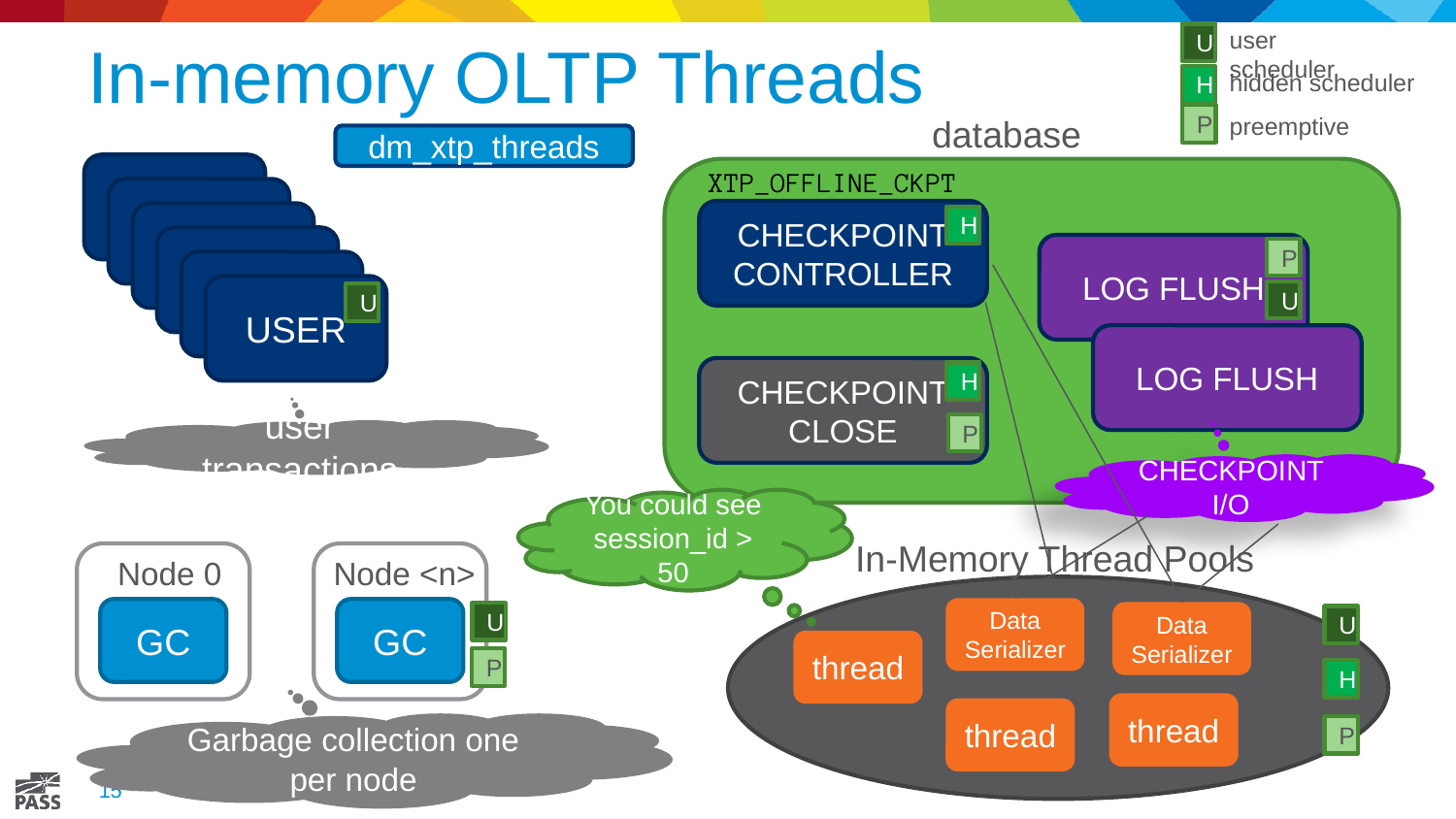

user scheduler
U
# In-memory OLTP Threads
hidden scheduler
H
preemptive
database
P
dm_xtp_threads
USER
XTP_OFFLINE_CKPT

USER
CHECKPOINT
CONTROLLER
USER
H
USER
LOG FLUSH
P
USER
USER
U
U
LOG FLUSH
CHECKPOINT
CLOSE
H
P
user transactions
CHECKPOINT I/O
You could see session_id > 50
In-Memory Thread Pools

Node 0
Node <n>

Data Serializer
GC
GC
Data Serializer
U
U
thread
P
H
thread
thread
Garbage collection one per node
P
15